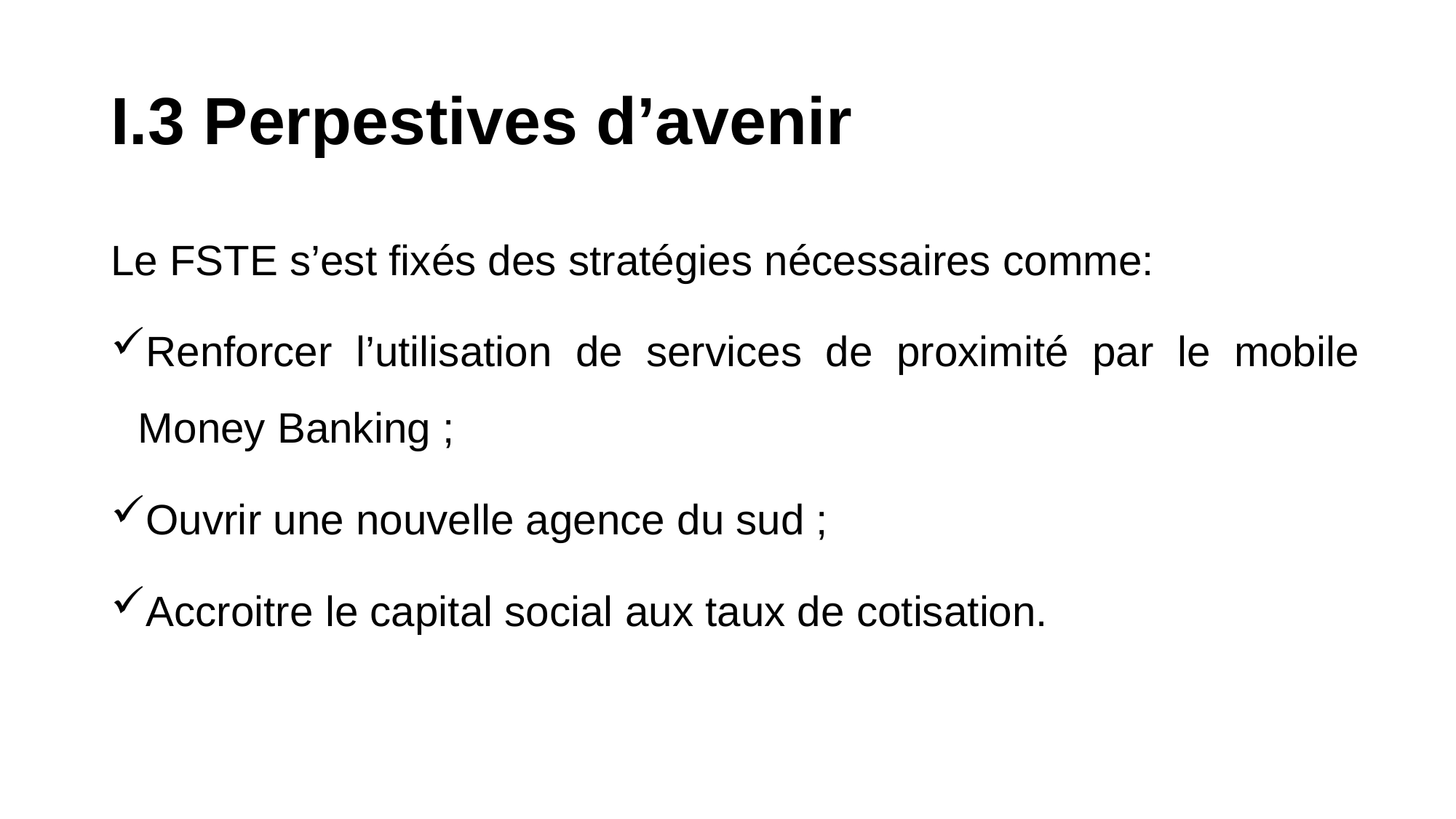

# I.3 Perpestives d’avenir
Le FSTE s’est fixés des stratégies nécessaires comme:
Renforcer l’utilisation de services de proximité par le mobile Money Banking ;
Ouvrir une nouvelle agence du sud ;
Accroitre le capital social aux taux de cotisation.